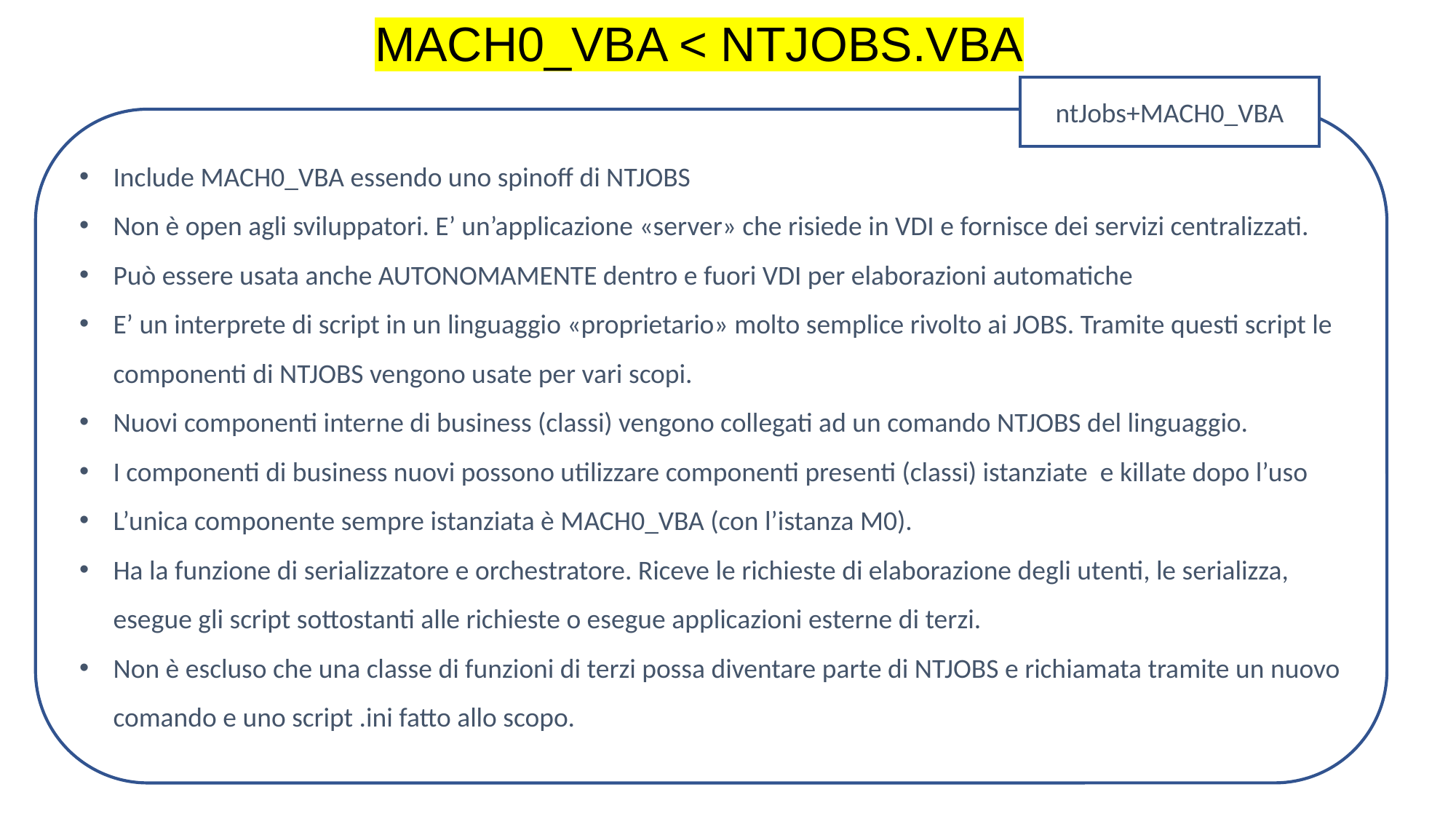

MACH0_VBA < NTJOBS.VBA
ntJobs+MACH0_VBA

Include MACH0_VBA essendo uno spinoff di NTJOBS
Non è open agli sviluppatori. E’ un’applicazione «server» che risiede in VDI e fornisce dei servizi centralizzati.
Può essere usata anche AUTONOMAMENTE dentro e fuori VDI per elaborazioni automatiche
E’ un interprete di script in un linguaggio «proprietario» molto semplice rivolto ai JOBS. Tramite questi script le componenti di NTJOBS vengono usate per vari scopi.
Nuovi componenti interne di business (classi) vengono collegati ad un comando NTJOBS del linguaggio.
I componenti di business nuovi possono utilizzare componenti presenti (classi) istanziate  e killate dopo l’uso
L’unica componente sempre istanziata è MACH0_VBA (con l’istanza M0).
Ha la funzione di serializzatore e orchestratore. Riceve le richieste di elaborazione degli utenti, le serializza, esegue gli script sottostanti alle richieste o esegue applicazioni esterne di terzi.
Non è escluso che una classe di funzioni di terzi possa diventare parte di NTJOBS e richiamata tramite un nuovo comando e uno script .ini fatto allo scopo.